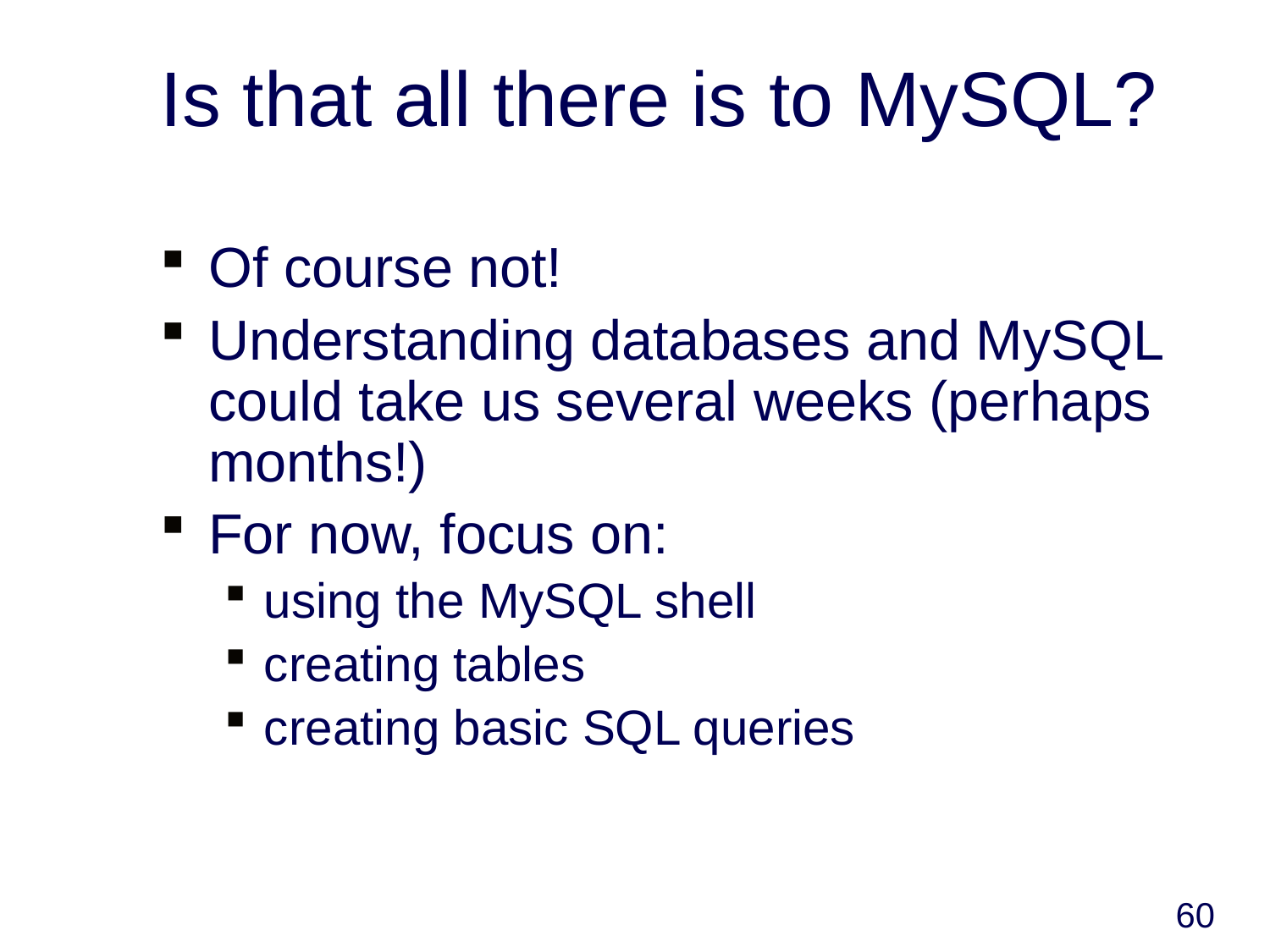

# Is that all there is to MySQL?
Of course not!
Understanding databases and MySQL could take us several weeks (perhaps months!)
For now, focus on:
using the MySQL shell
creating tables
creating basic SQL queries
60